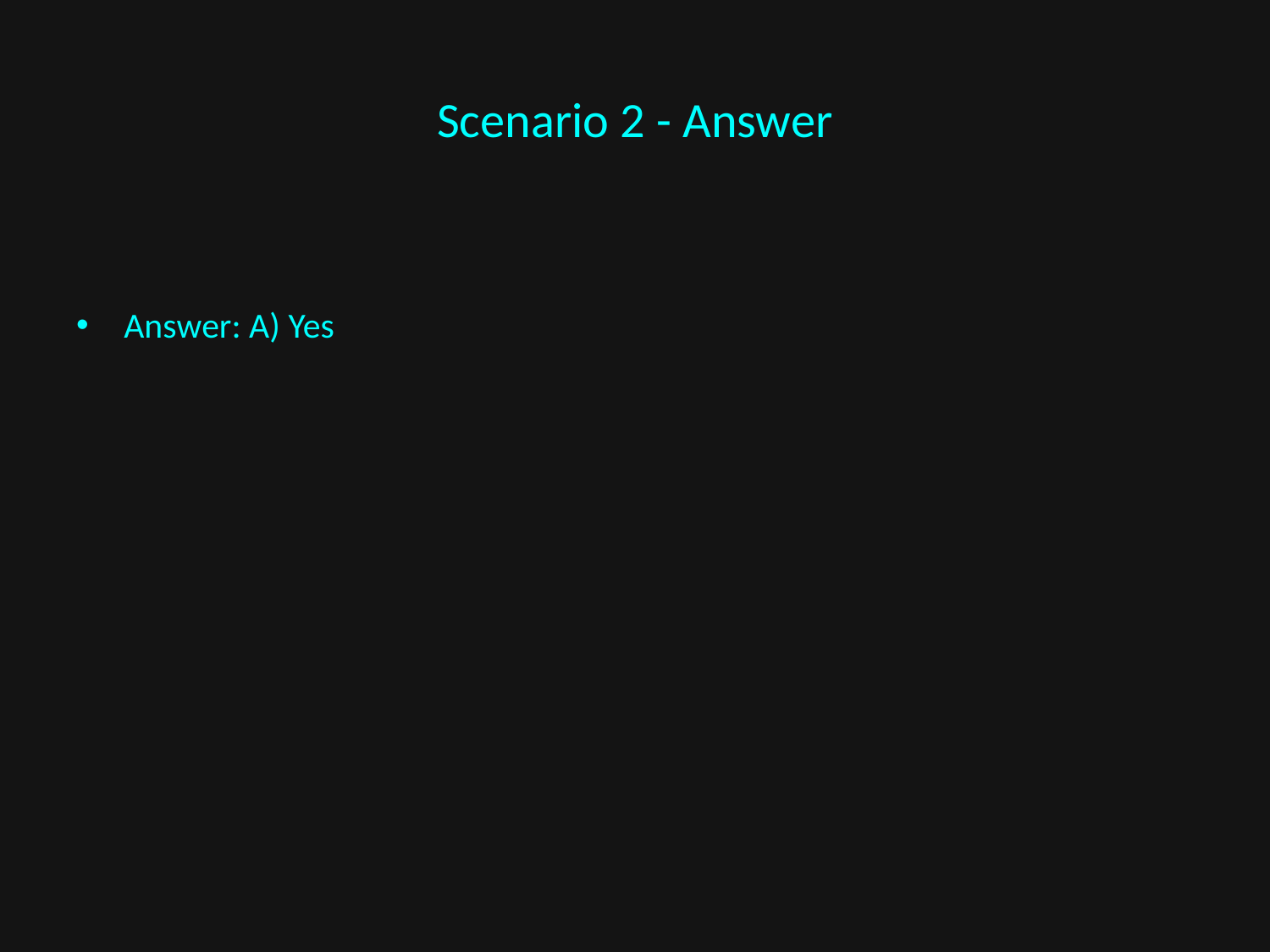

# Scenario 2 - Answer

Answer: A) Yes